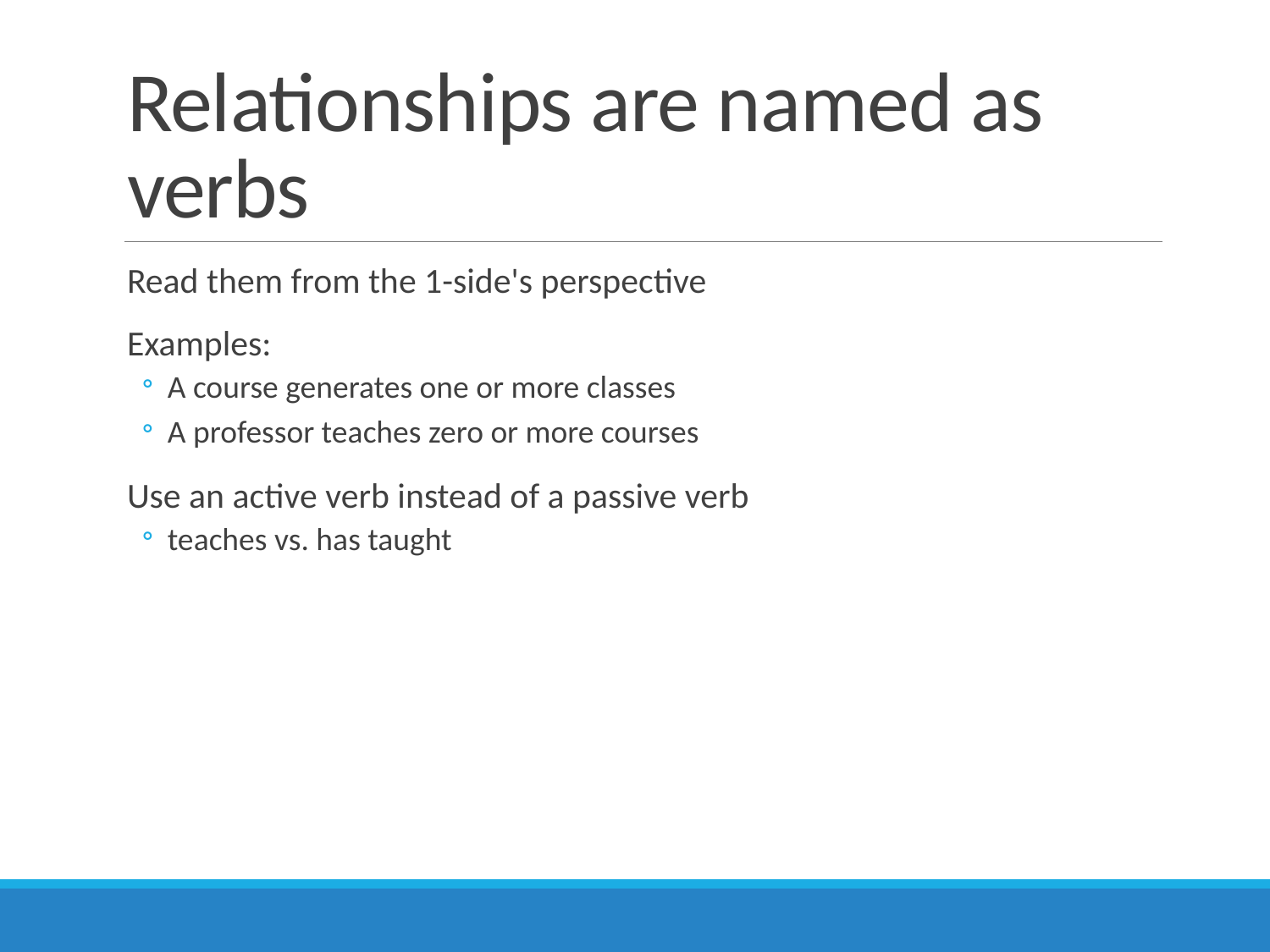

# Relationships are named as verbs
Read them from the 1-side's perspective
Examples:
A course generates one or more classes
A professor teaches zero or more courses
Use an active verb instead of a passive verb
teaches vs. has taught